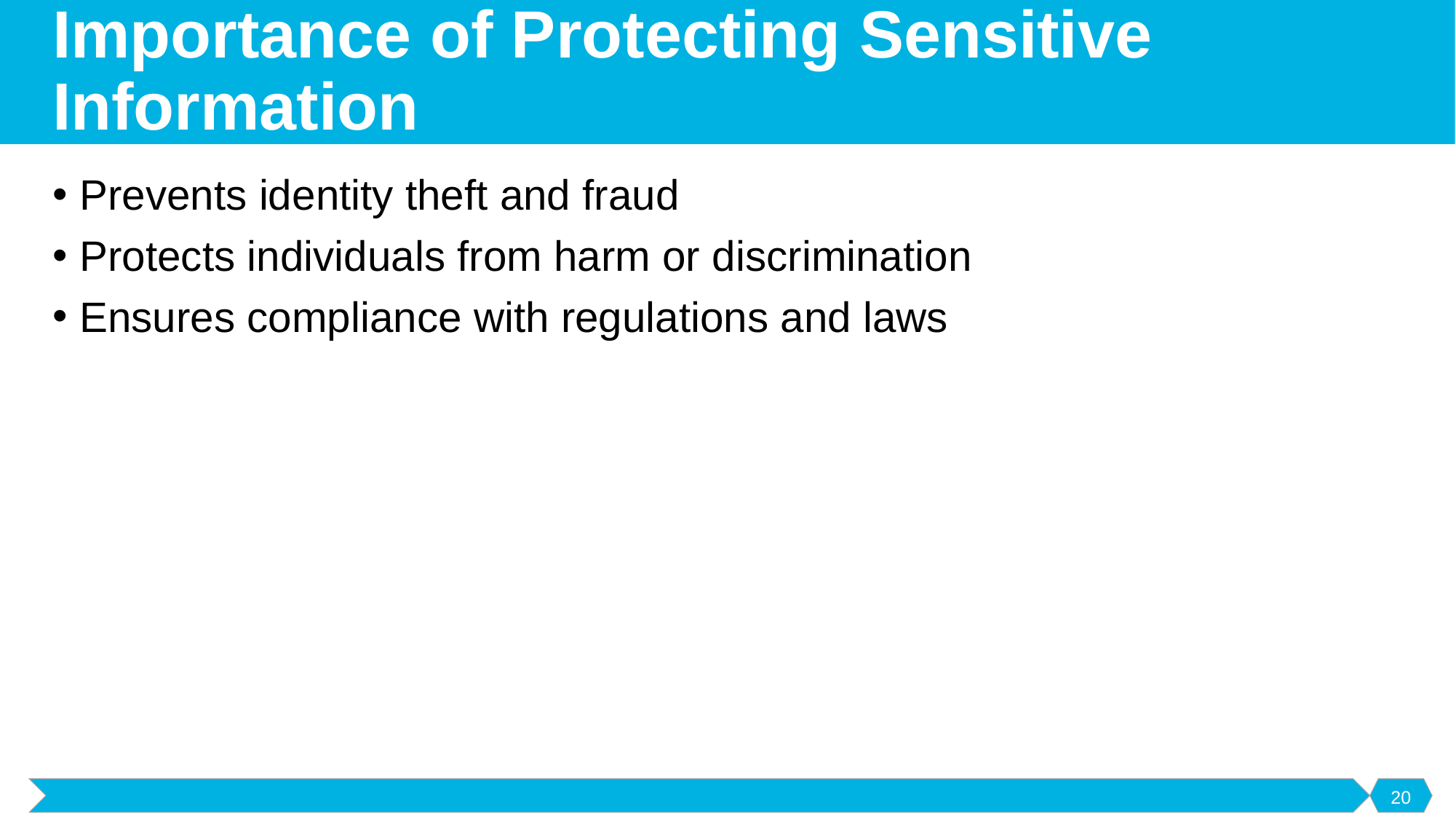

# Importance of Protecting Sensitive Information
Prevents identity theft and fraud
Protects individuals from harm or discrimination
Ensures compliance with regulations and laws

20